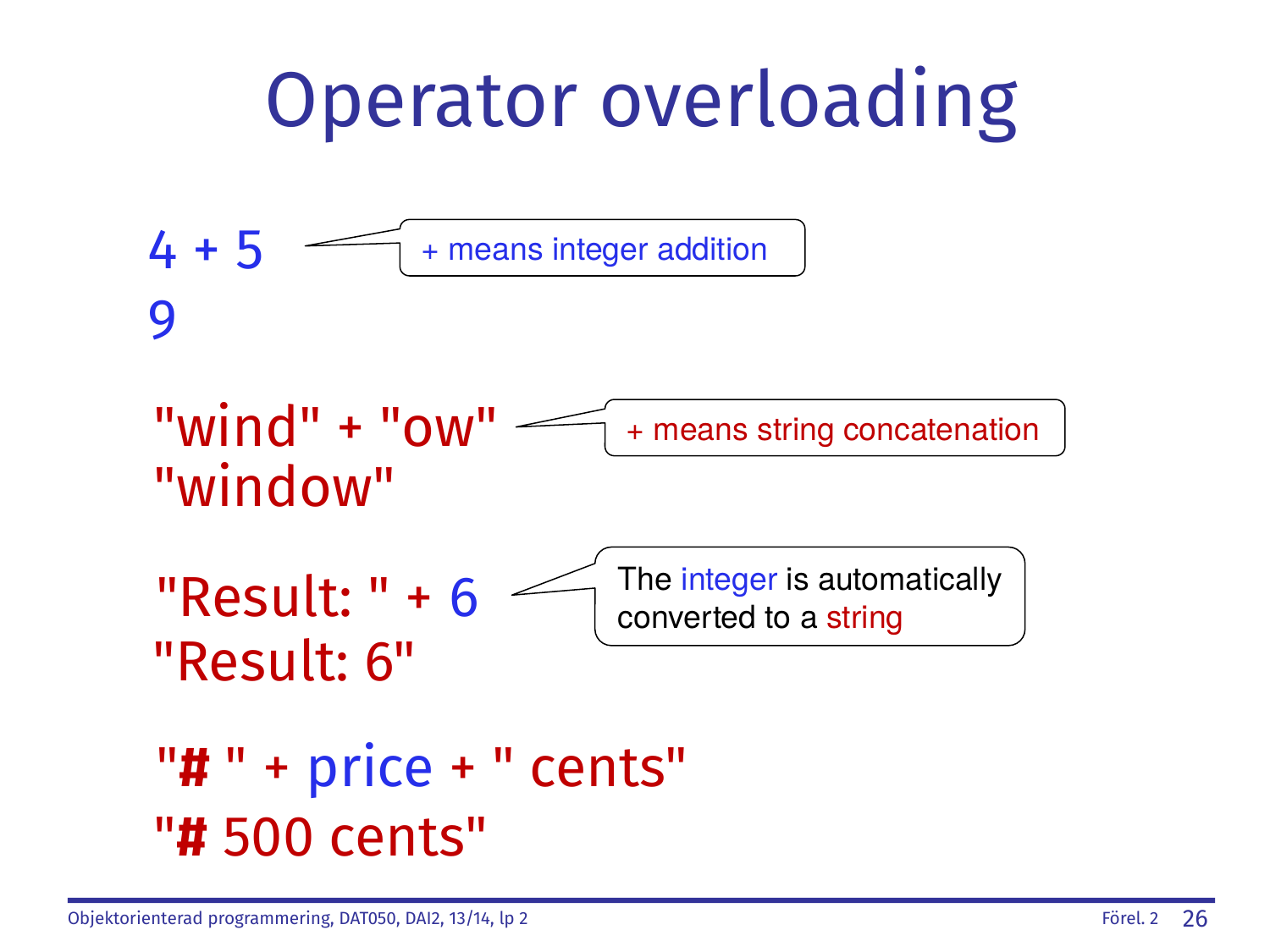

# Operator overloading
4 + 5
+ means integer addition
9
"wind" + "ow"
+ means string concatenation
"window"
The integer is automatically
converted to a string
"Result: " + 6
"Result: 6"
"# " + price + " cents"
"# 500 cents"
Objektorienterad programmering, DAT050, DAI2, 13/14, lp 2